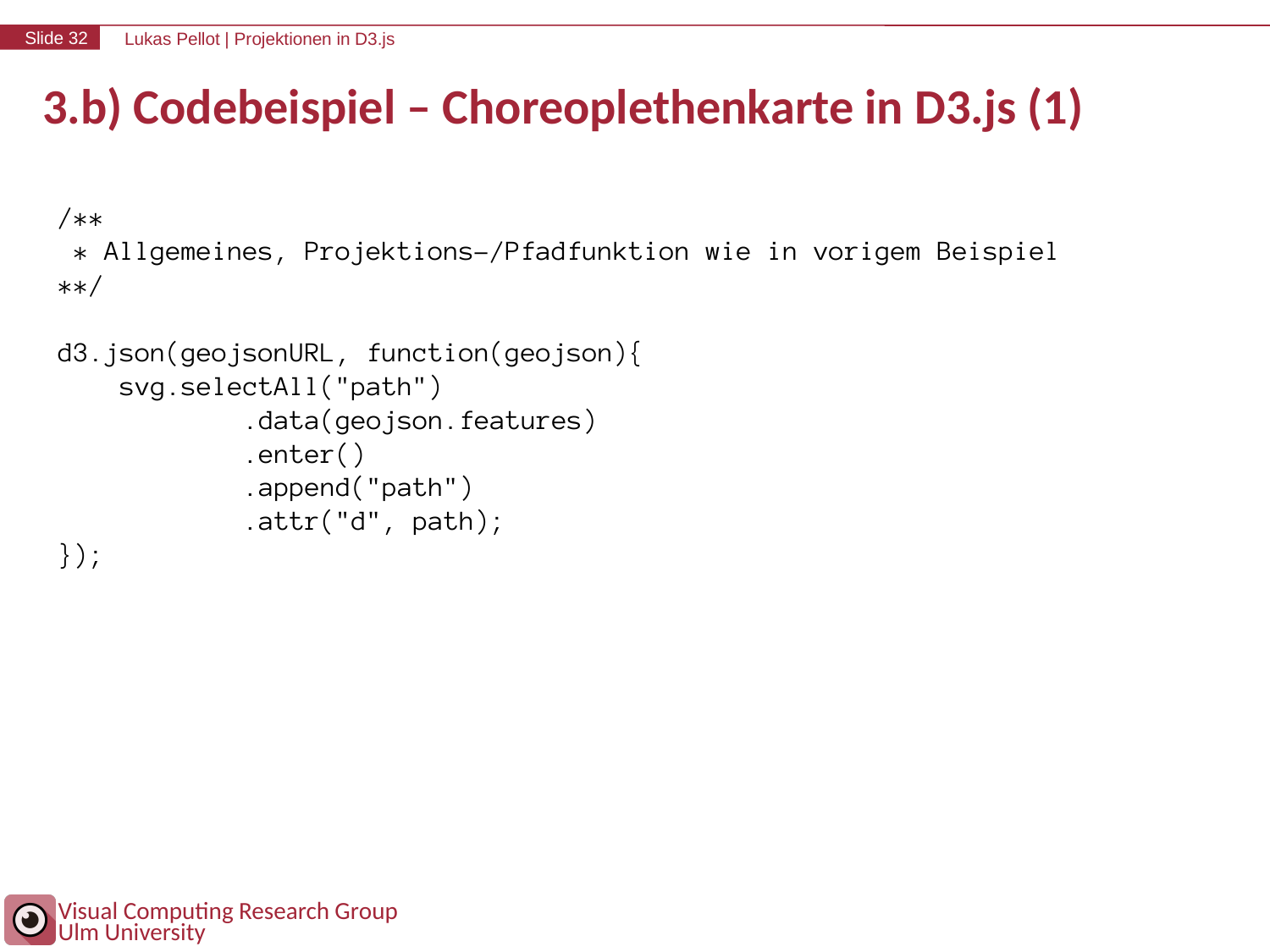

# 3.b) Codebeispiel – Choreoplethenkarte in D3.js (1)

/**
 * Allgemeines, Projektions-/Pfadfunktion wie in vorigem Beispiel
**/

d3.json(geojsonURL, function(geojson){
    svg.selectAll("path")
            .data(geojson.features)
            .enter()
            .append("path")
            .attr("d", path);
});